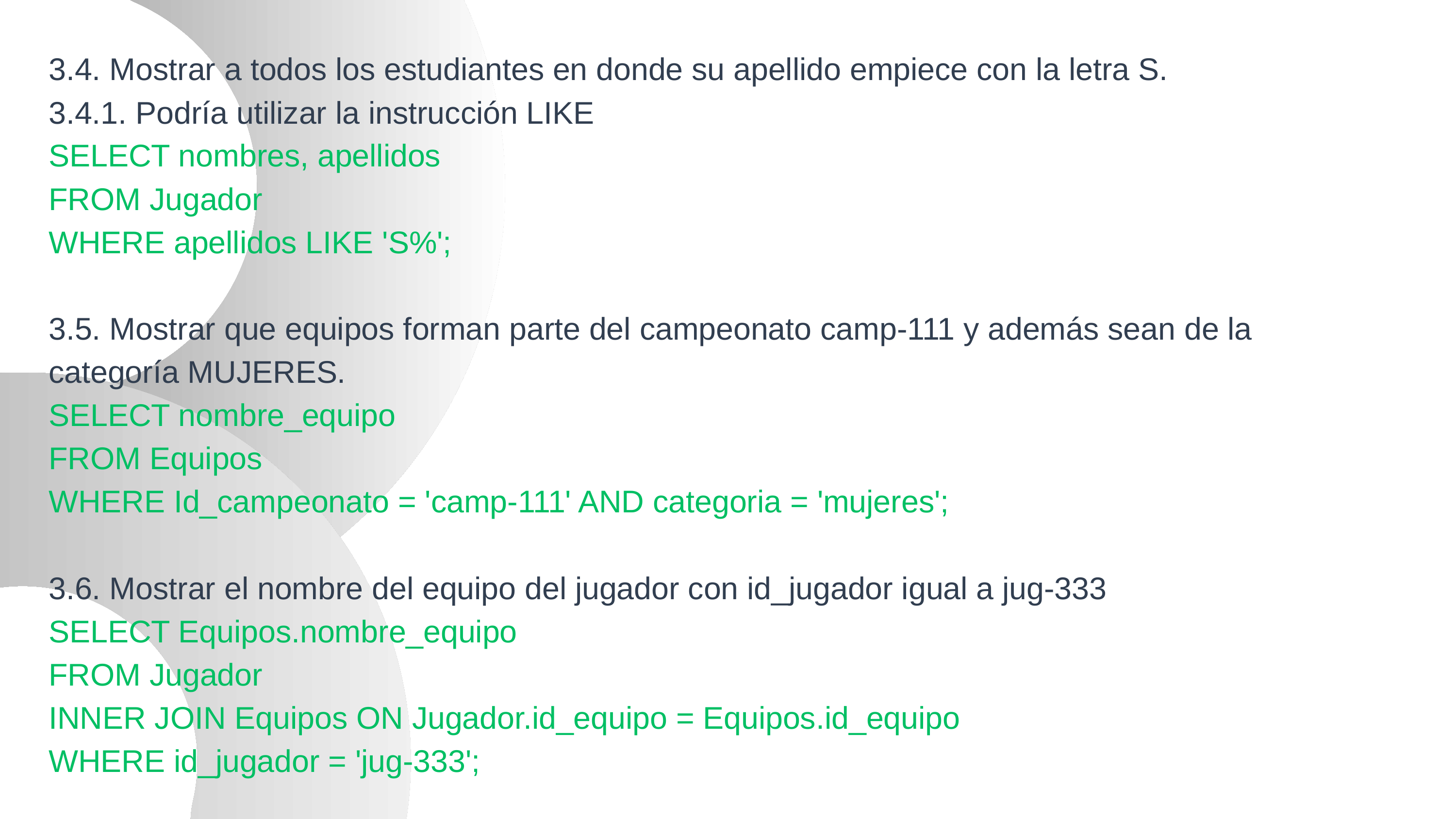

3.4. Mostrar a todos los estudiantes en donde su apellido empiece con la letra S.
3.4.1. Podría utilizar la instrucción LIKE
SELECT nombres, apellidos
FROM Jugador
WHERE apellidos LIKE 'S%';

3.5. Mostrar que equipos forman parte del campeonato camp-111 y además sean de la categoría MUJERES.
SELECT nombre_equipo
FROM Equipos
WHERE Id_campeonato = 'camp-111' AND categoria = 'mujeres';

3.6. Mostrar el nombre del equipo del jugador con id_jugador igual a jug-333
SELECT Equipos.nombre_equipo
FROM Jugador
INNER JOIN Equipos ON Jugador.id_equipo = Equipos.id_equipo
WHERE id_jugador = 'jug-333';